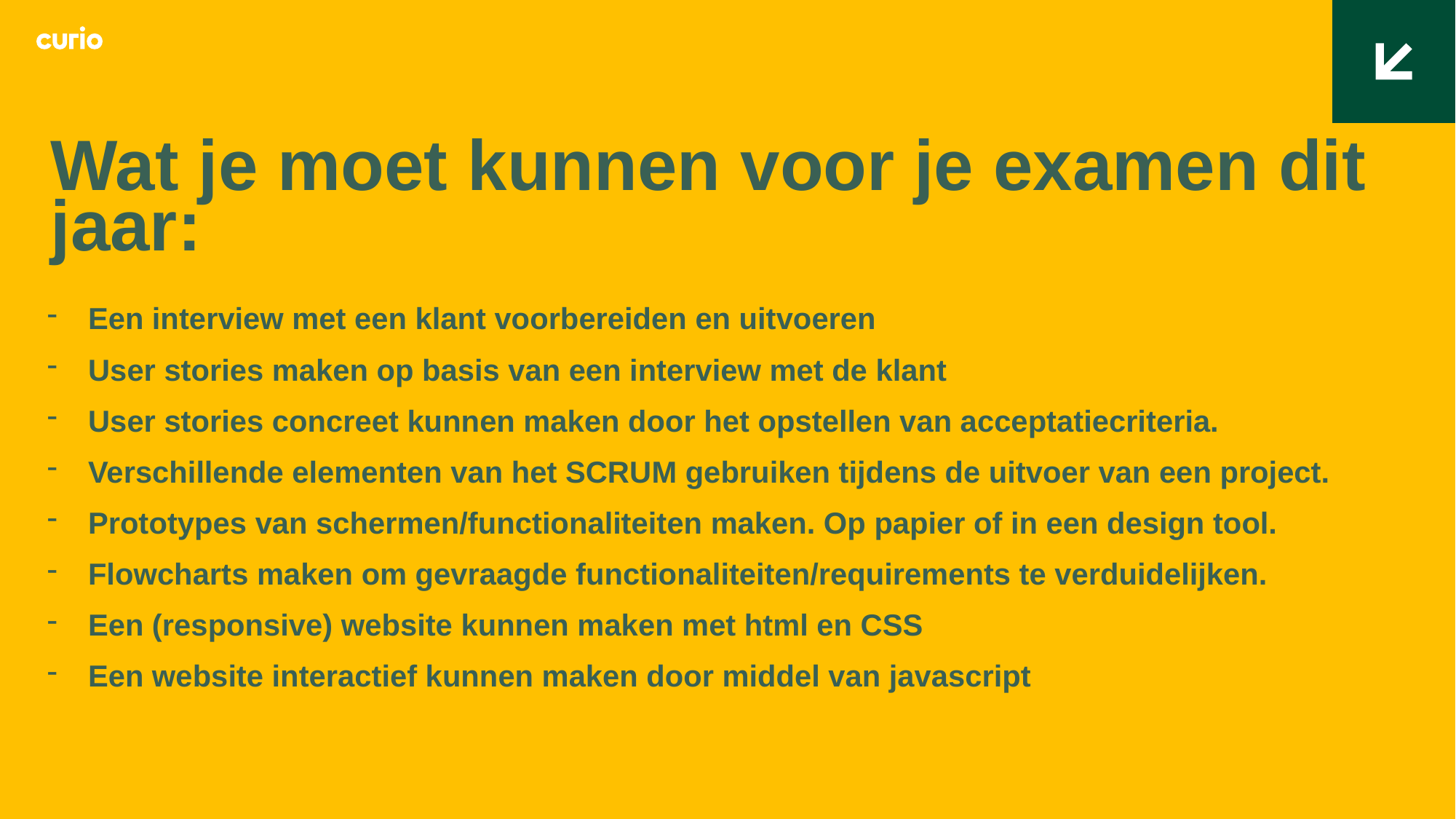

Wat je moet kunnen voor je examen dit jaar:

Een interview met een klant voorbereiden en uitvoeren
User stories maken op basis van een interview met de klant
User stories concreet kunnen maken door het opstellen van acceptatiecriteria.
Verschillende elementen van het SCRUM gebruiken tijdens de uitvoer van een project.
Prototypes van schermen/functionaliteiten maken. Op papier of in een design tool.
Flowcharts maken om gevraagde functionaliteiten/requirements te verduidelijken.
Een (responsive) website kunnen maken met html en CSS
Een website interactief kunnen maken door middel van javascript